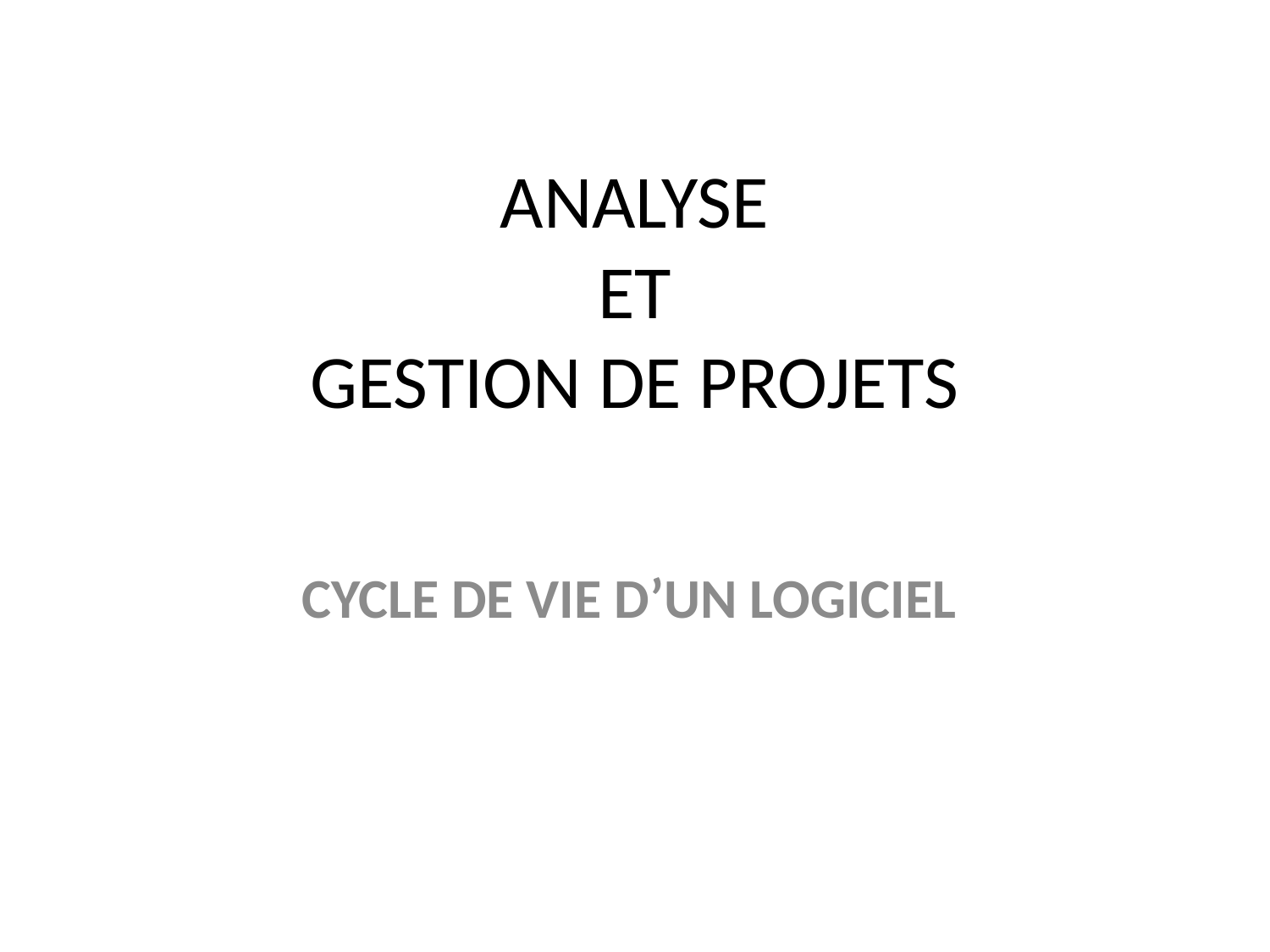

# ANALYSE ET GESTION DE PROJETS
CYCLE DE VIE D’UN LOGICIEL